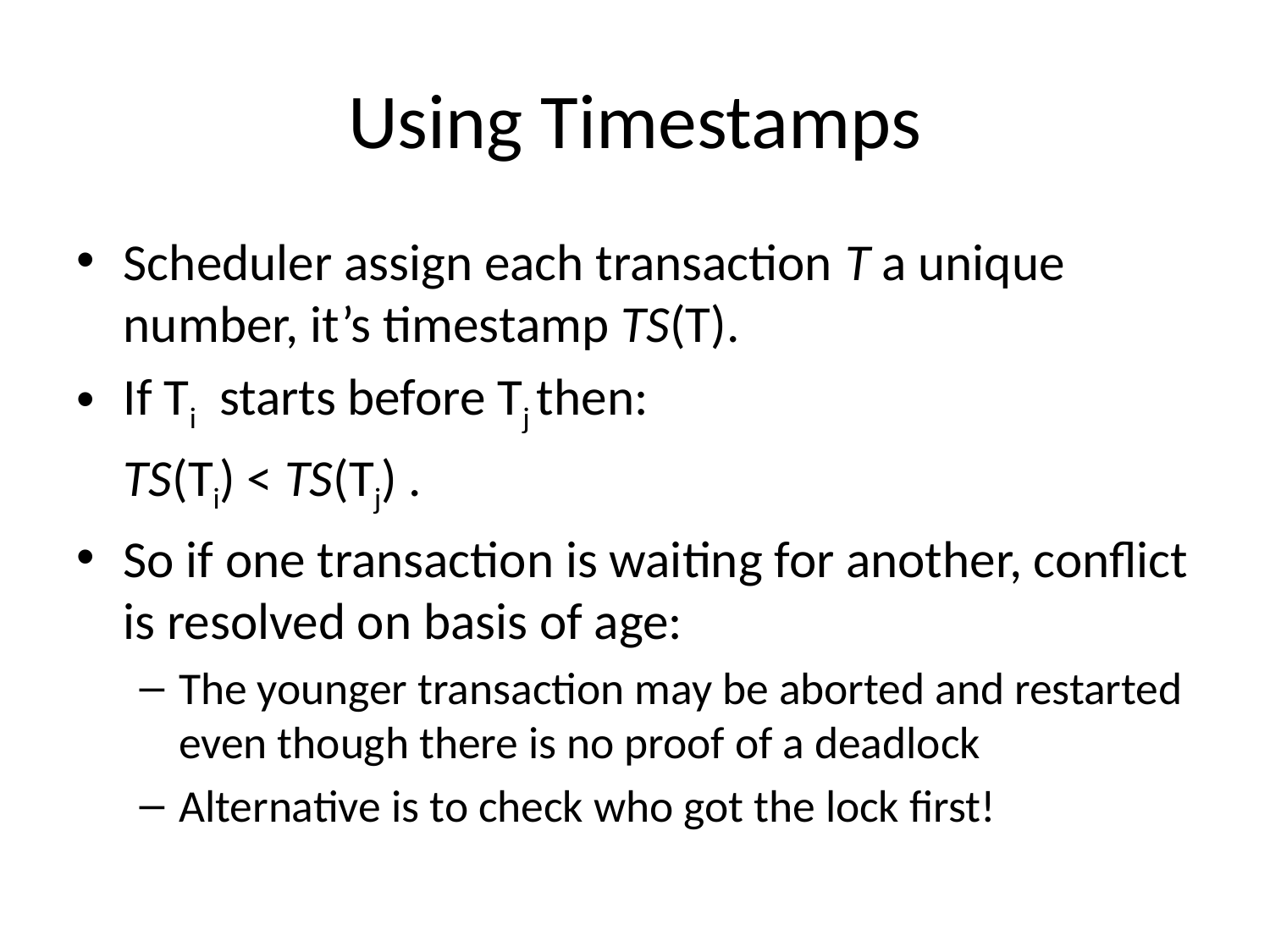

# Using Timestamps
Scheduler assign each transaction T a unique number, it’s timestamp TS(T).
If Ti  starts before Tj then:
			TS(Ti) < TS(Tj) .
So if one transaction is waiting for another, conflict is resolved on basis of age:
The younger transaction may be aborted and restarted even though there is no proof of a deadlock
Alternative is to check who got the lock first!